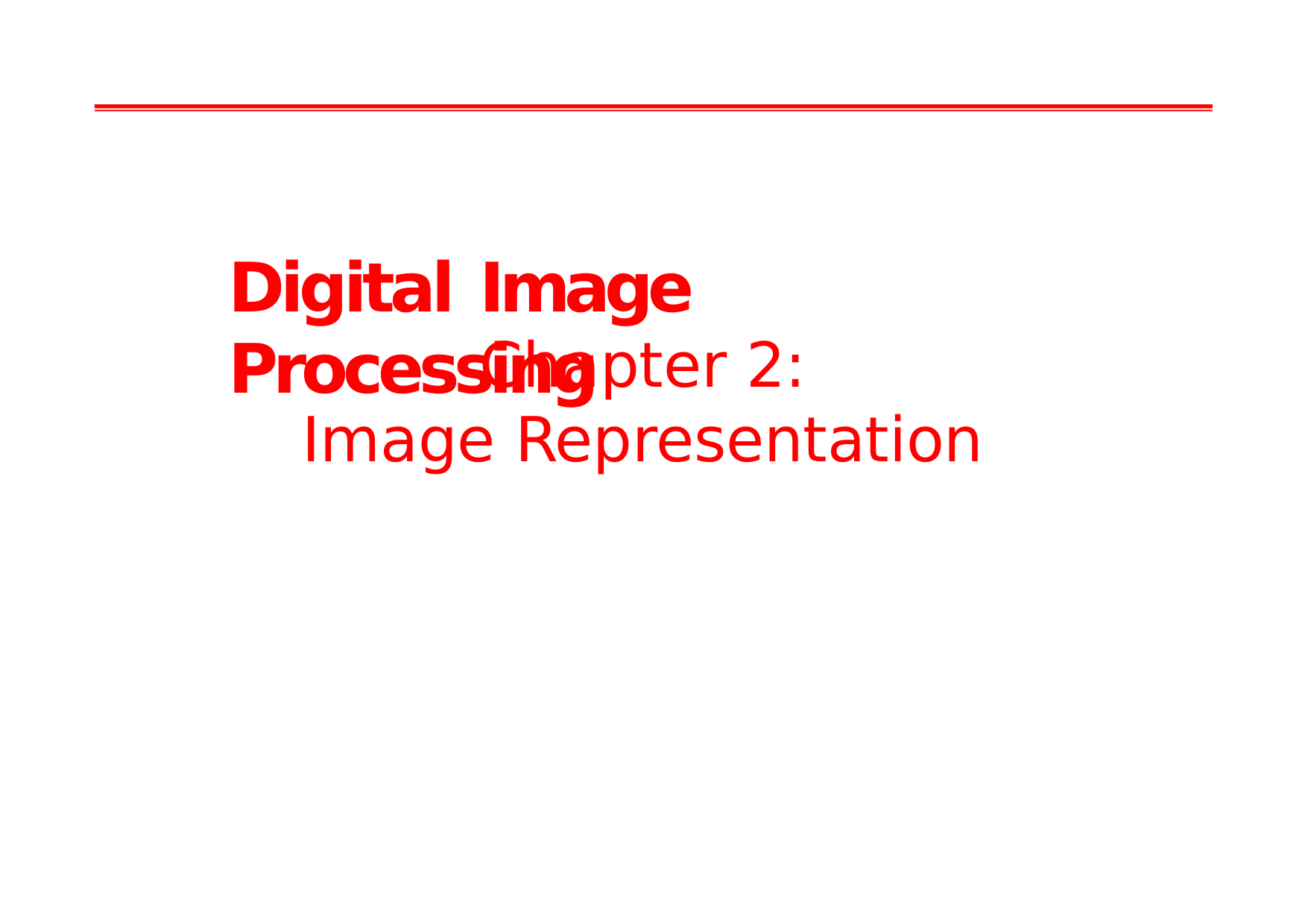

# Digital Image Processing
Chapter 2:
Image Representation